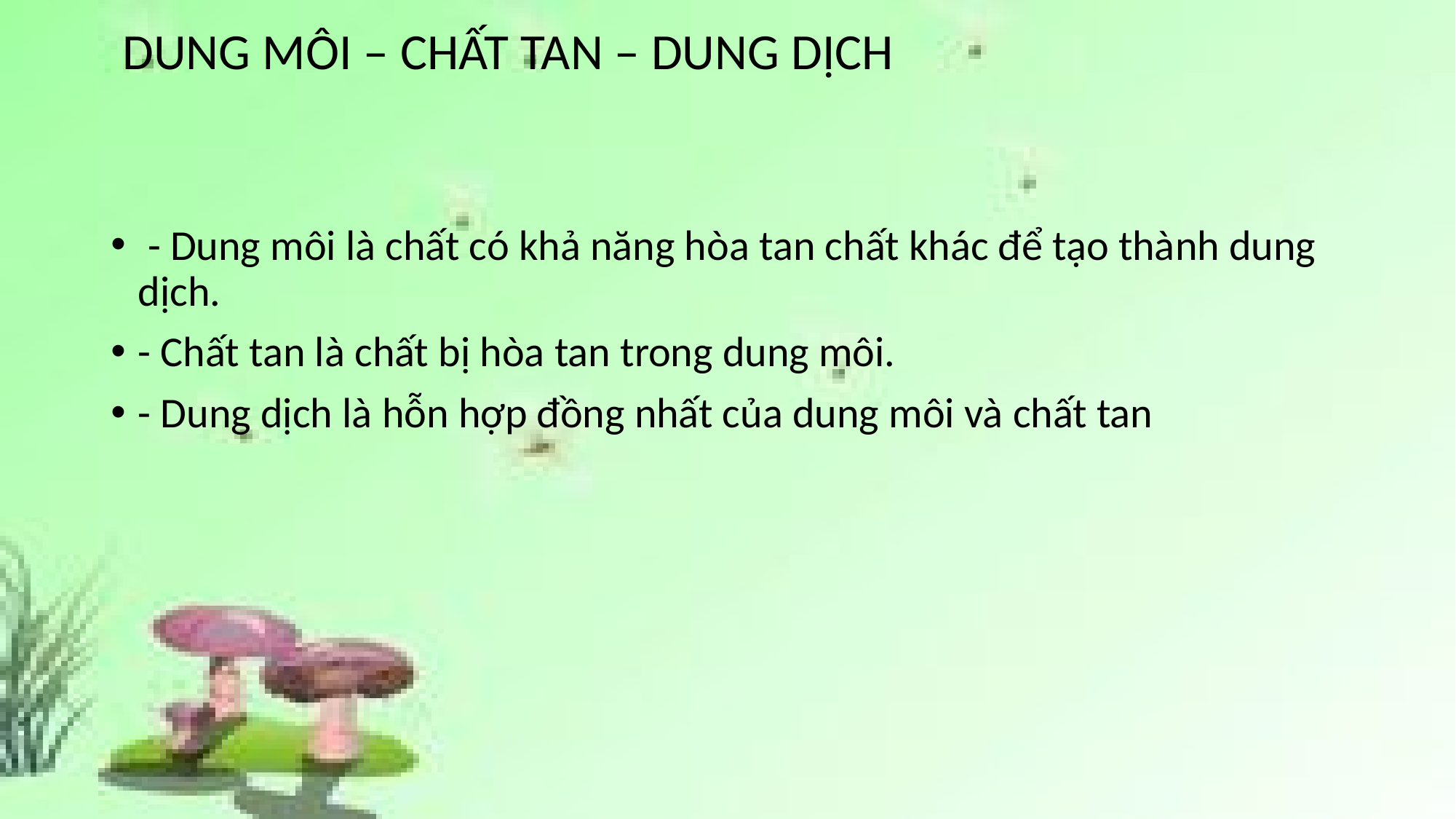

# DUNG MÔI – CHẤT TAN – DUNG DỊCH
 - Dung môi là chất có khả năng hòa tan chất khác để tạo thành dung dịch.
- Chất tan là chất bị hòa tan trong dung môi.
- Dung dịch là hỗn hợp đồng nhất của dung môi và chất tan